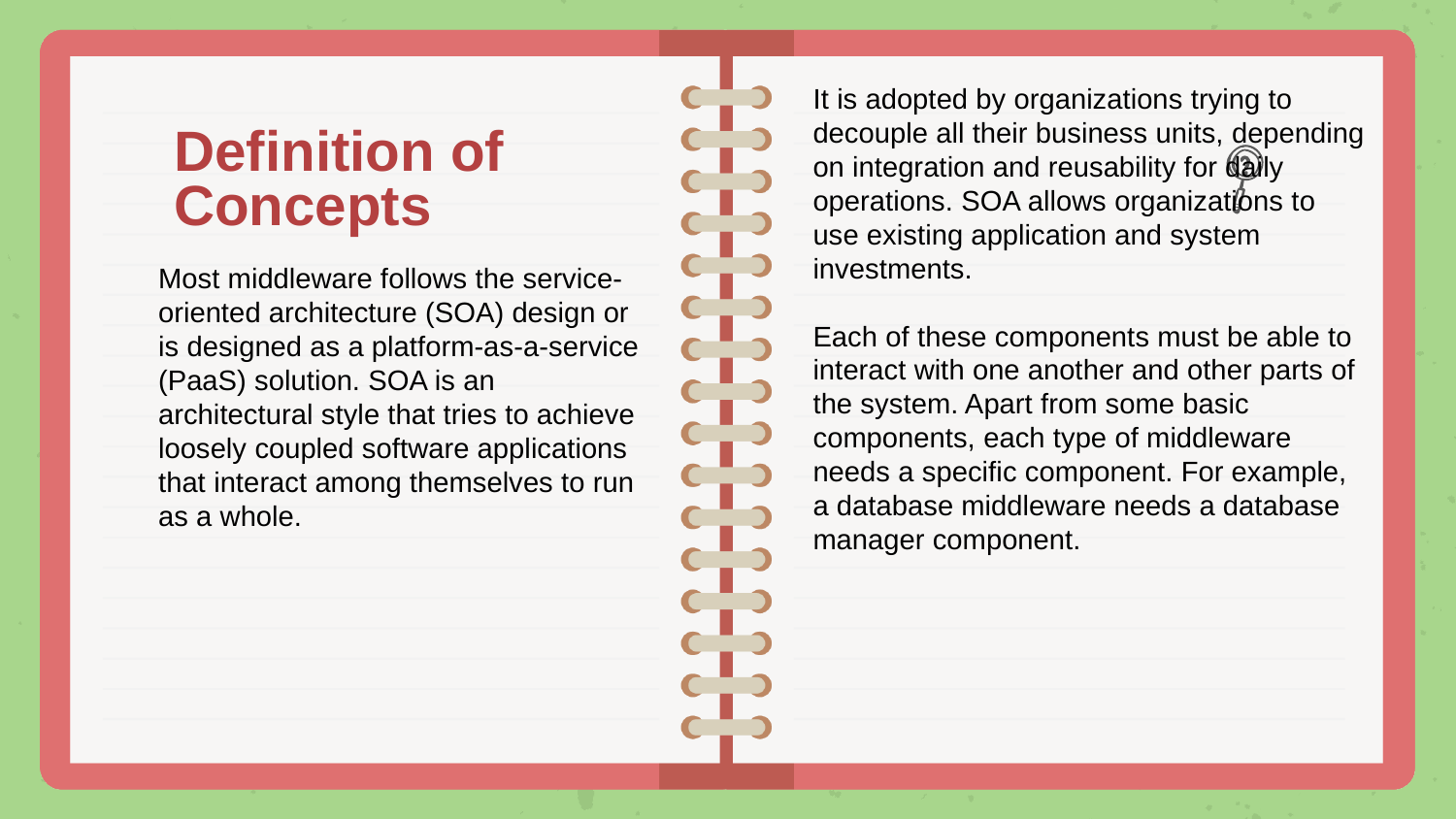

It is adopted by organizations trying to decouple all their business units, depending on integration and reusability for daily operations. SOA allows organizations to use existing application and system investments.

Each of these components must be able to interact with one another and other parts of the system. Apart from some basic components, each type of middleware needs a specific component. For example, a database middleware needs a database manager component.
Definition of Concepts

Most middleware follows the service-oriented architecture (SOA) design or is designed as a platform-as-a-service (PaaS) solution. SOA is an architectural style that tries to achieve loosely coupled software applications that interact among themselves to run as a whole.